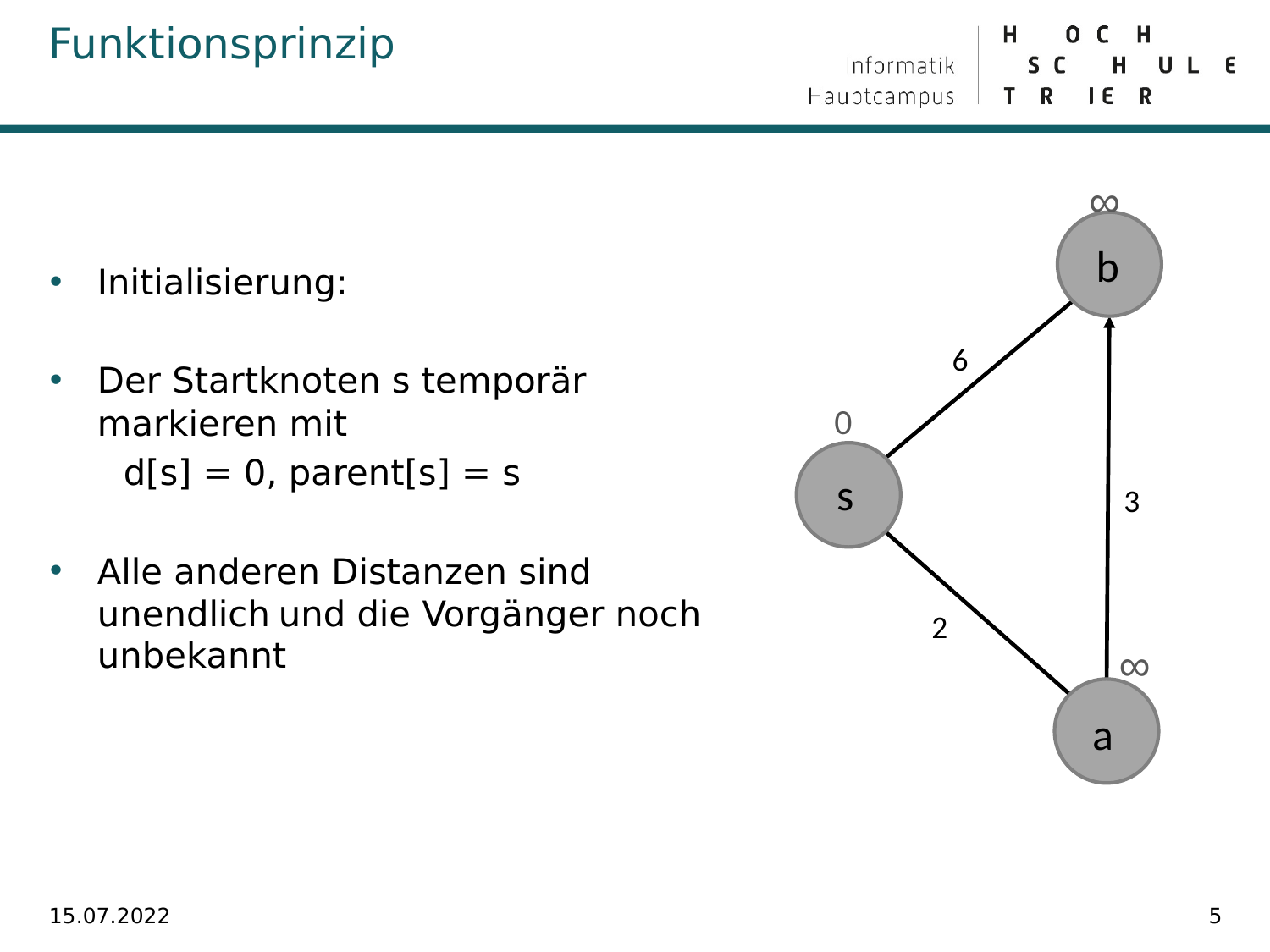

Funktionsprinzip
∞

b

6

s
3

2

a
0
∞

# Initialisierung:

Der Startknoten s temporär markieren mit
	d[s] = 0, parent[s] = s

Alle anderen Distanzen sind unendlich und die Vorgänger noch unbekannt

15.07.2022

5